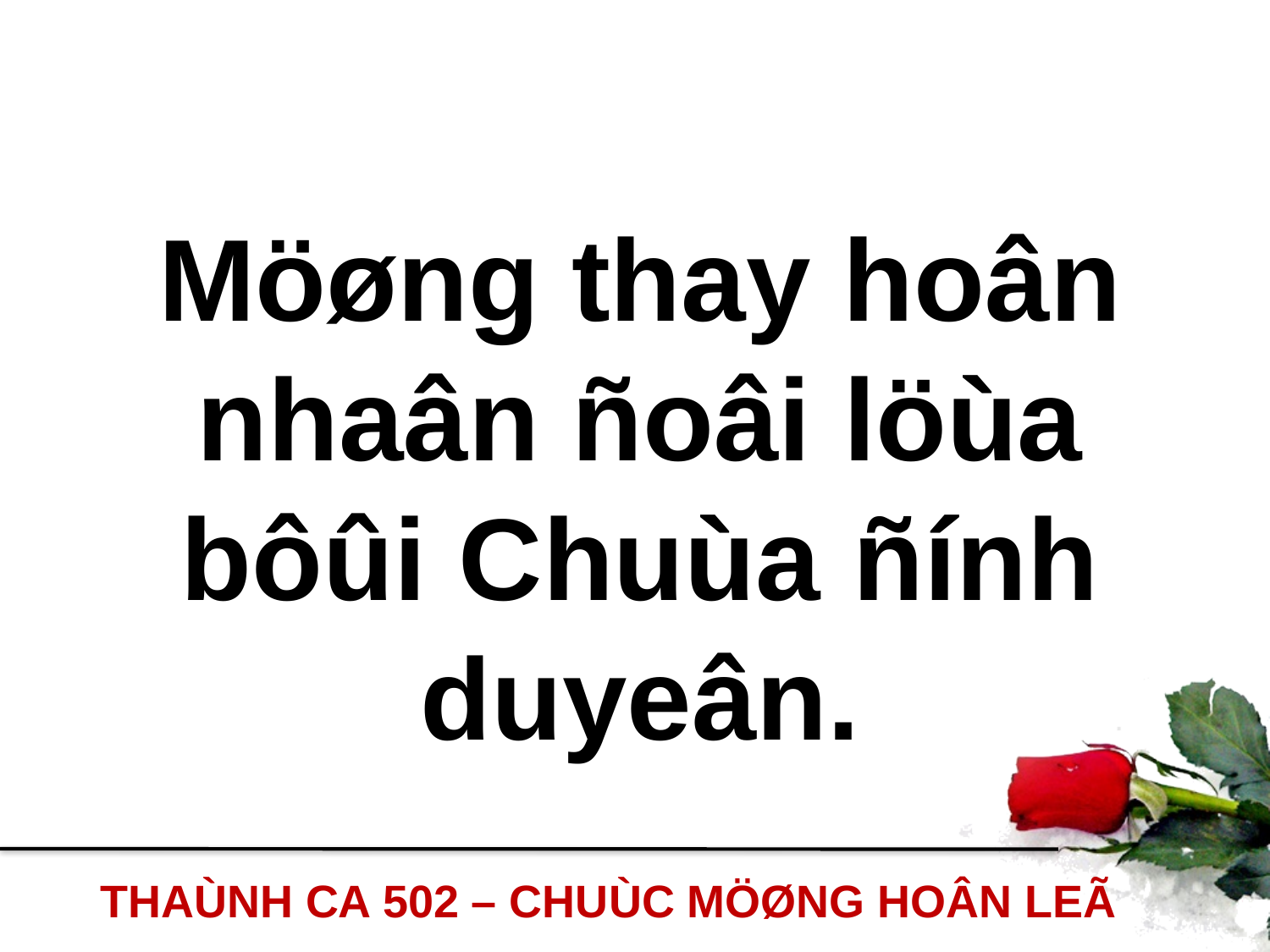

Möøng thay hoân nhaân ñoâi löùa bôûi Chuùa ñính duyeân.
THAÙNH CA 502 – CHUÙC MÖØNG HOÂN LEÃ